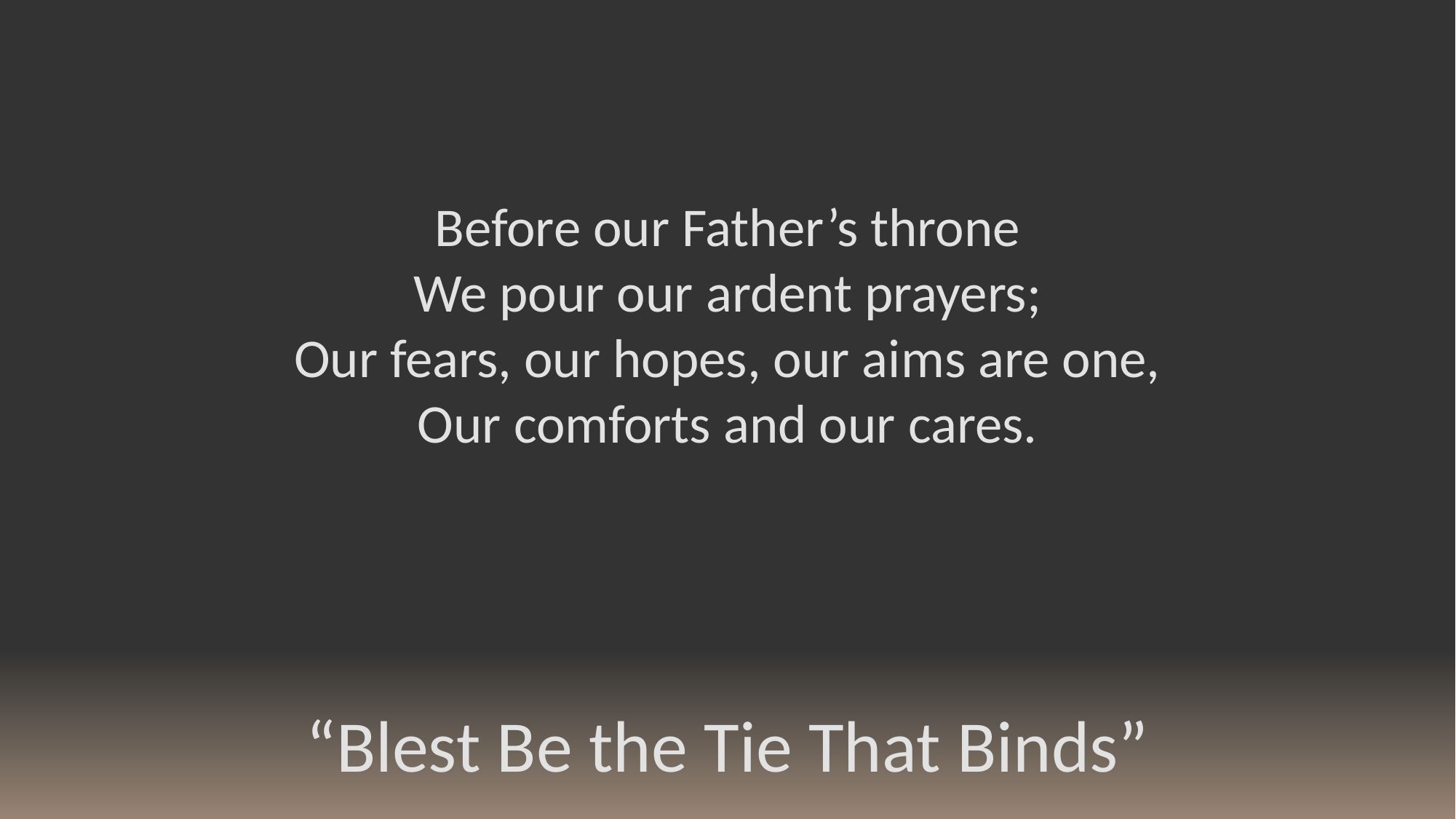

Before our Father’s throne
We pour our ardent prayers;
Our fears, our hopes, our aims are one,
Our comforts and our cares.

“Blest Be the Tie That Binds”